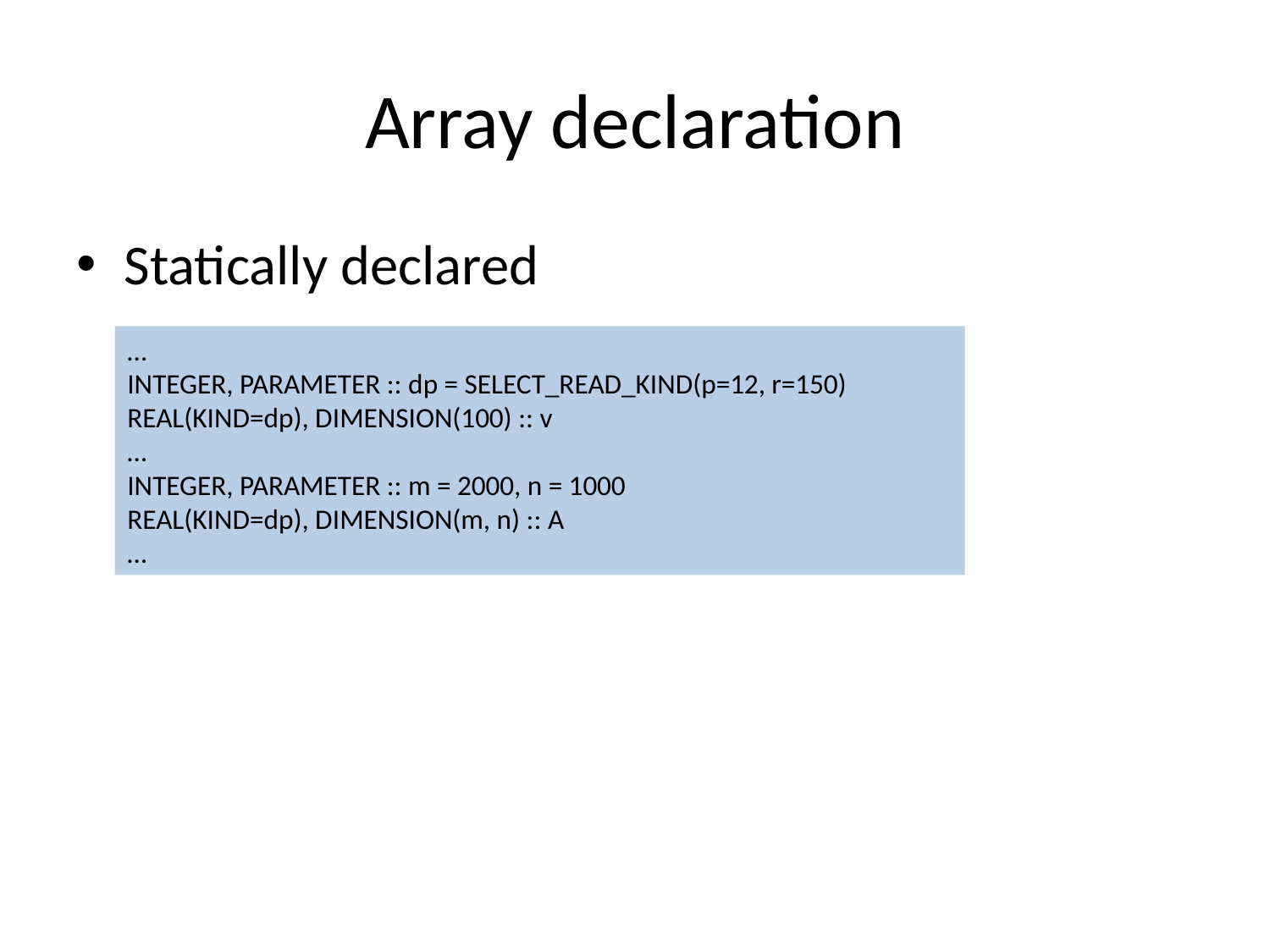

# Array declaration
Statically declared
…
INTEGER, PARAMETER :: dp = SELECT_READ_KIND(p=12, r=150)
REAL(KIND=dp), DIMENSION(100) :: v
…
INTEGER, PARAMETER :: m = 2000, n = 1000
REAL(KIND=dp), DIMENSION(m, n) :: A
…